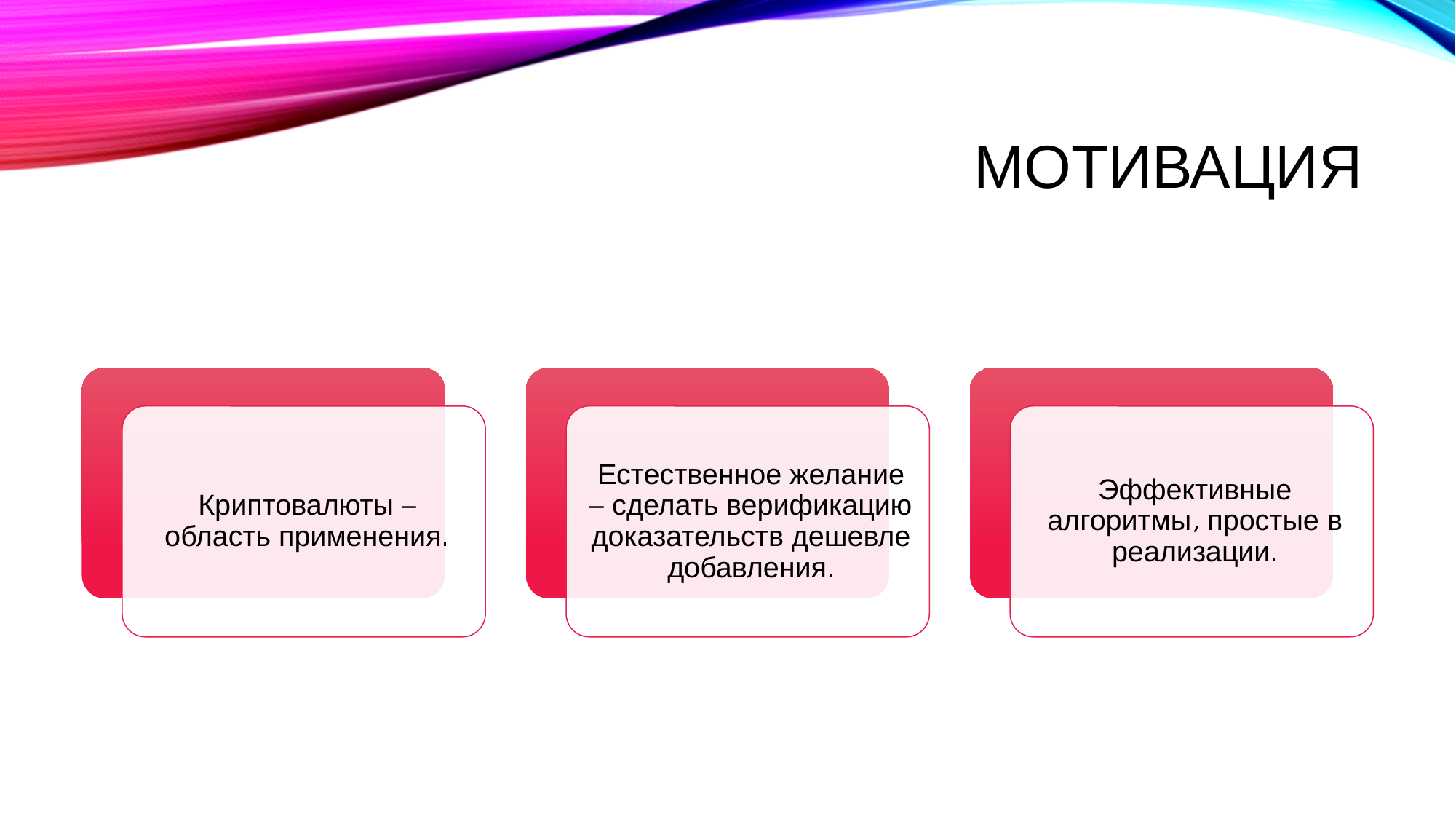

# Мотивация
Криптовалюты – область применения.
Естественное желание – сделать верификацию доказательств дешевле добавления.
Эффективные алгоритмы, простые в реализации.